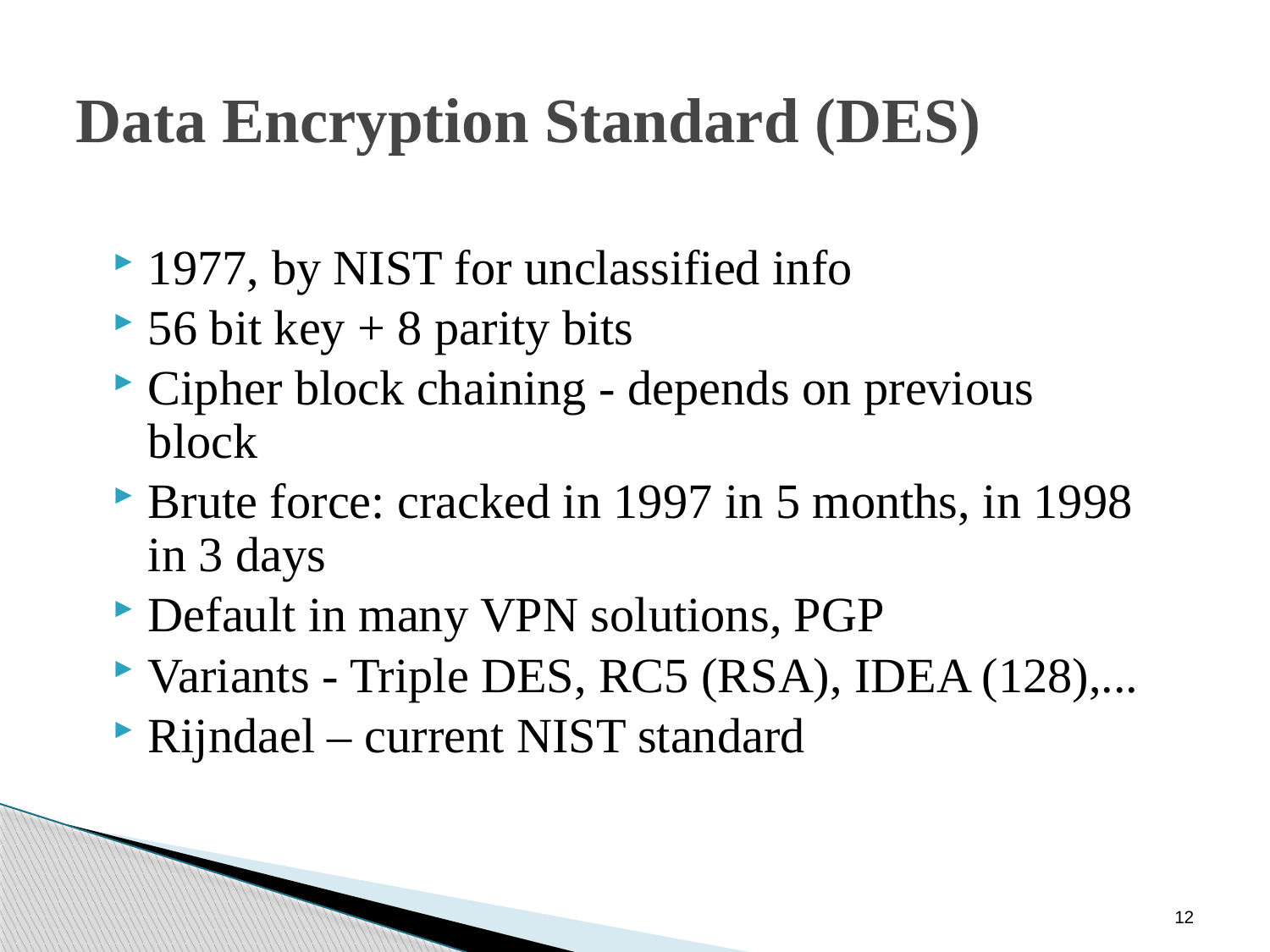

# Data Encryption Standard (DES)
1977, by NIST for unclassified info
56 bit key + 8 parity bits
Cipher block chaining - depends on previous block
Brute force: cracked in 1997 in 5 months, in 1998 in 3 days
Default in many VPN solutions, PGP
Variants - Triple DES, RC5 (RSA), IDEA (128),...
Rijndael – current NIST standard
12